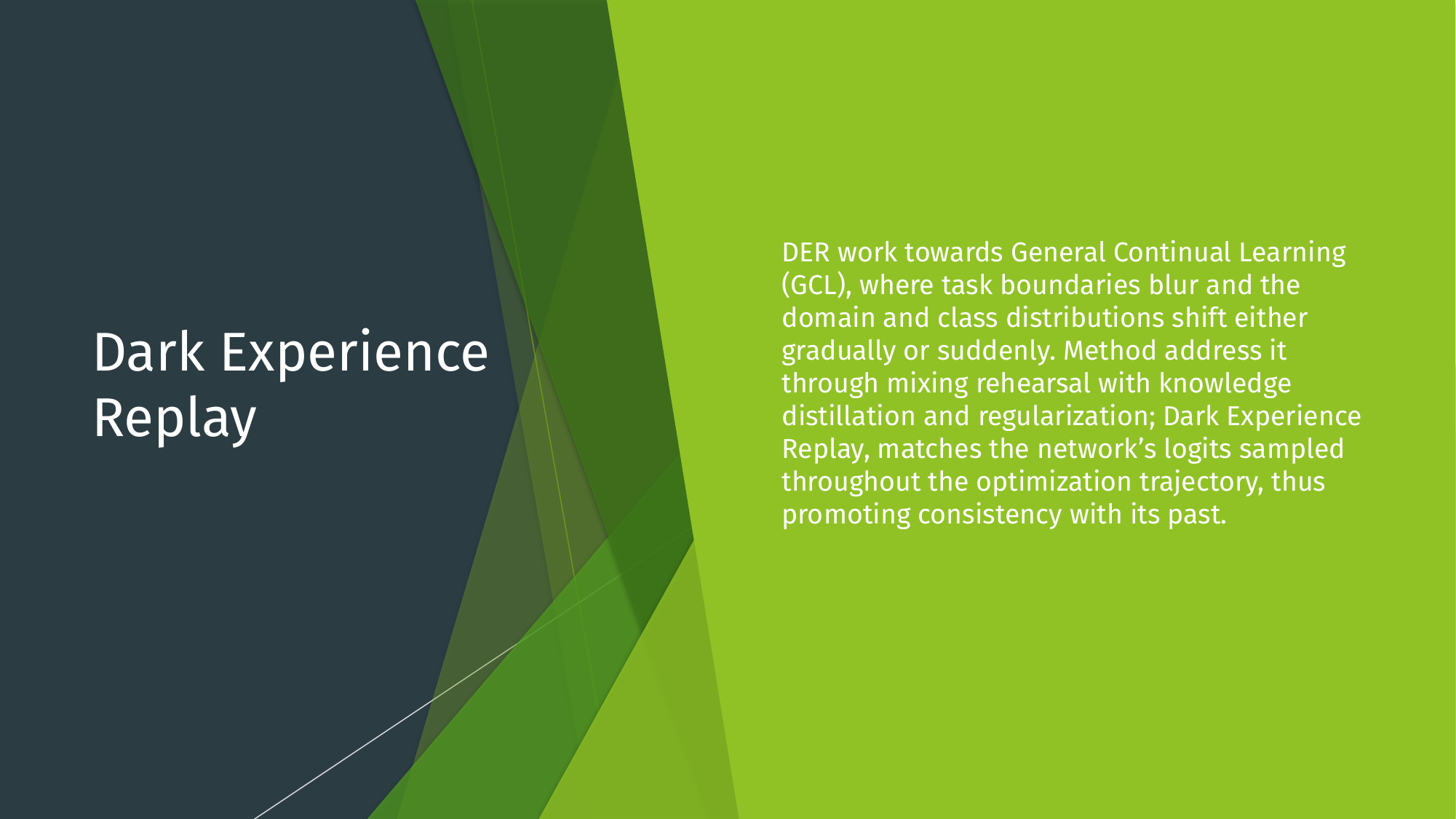

# Dark Experience Replay
DER work towards General Continual Learning (GCL), where task boundaries blur and the domain and class distributions shift either gradually or suddenly. Method address it through mixing rehearsal with knowledge distillation and regularization; Dark Experience Replay, matches the network’s logits sampled throughout the optimization trajectory, thus promoting consistency with its past.